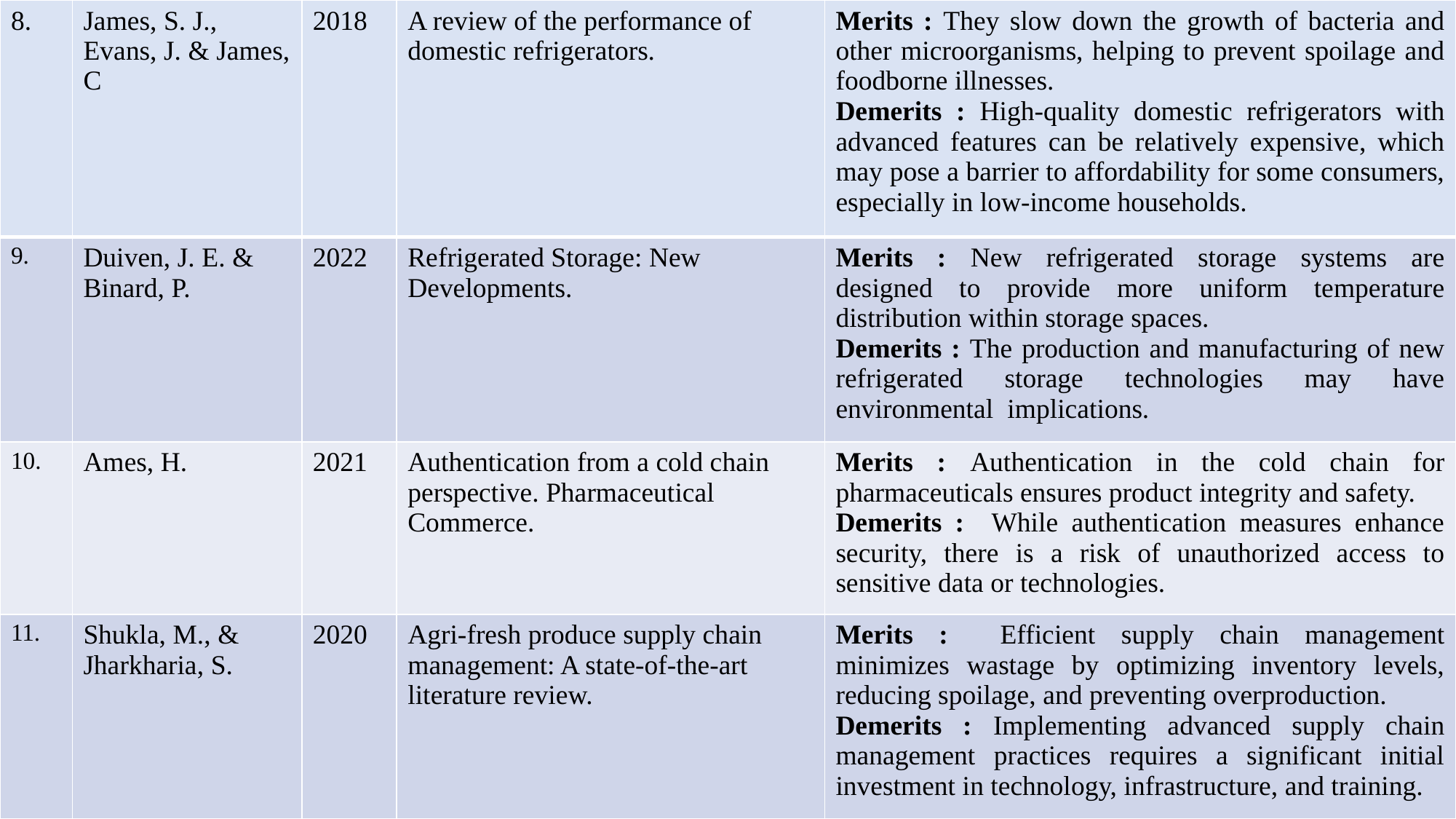

| 8. | James, S. J., Evans, J. & James, C | 2018 | A review of the performance of domestic refrigerators. | Merits : They slow down the growth of bacteria and other microorganisms, helping to prevent spoilage and foodborne illnesses. Demerits : High-quality domestic refrigerators with advanced features can be relatively expensive, which may pose a barrier to affordability for some consumers, especially in low-income households. |
| --- | --- | --- | --- | --- |
| 9. | Duiven, J. E. & Binard, P. | 2022 | Refrigerated Storage: New Developments. | Merits : New refrigerated storage systems are designed to provide more uniform temperature distribution within storage spaces. Demerits : The production and manufacturing of new refrigerated storage technologies may have environmental implications. |
| 10. | Ames, H. | 2021 | Authentication from a cold chain perspective. Pharmaceutical Commerce. | Merits : Authentication in the cold chain for pharmaceuticals ensures product integrity and safety. Demerits : While authentication measures enhance security, there is a risk of unauthorized access to sensitive data or technologies. |
| 11. | Shukla, M., & Jharkharia, S. | 2020 | Agri‐fresh produce supply chain management: A state‐of‐the‐art literature review. | Merits : Efficient supply chain management minimizes wastage by optimizing inventory levels, reducing spoilage, and preventing overproduction. Demerits : Implementing advanced supply chain management practices requires a significant initial investment in technology, infrastructure, and training. |